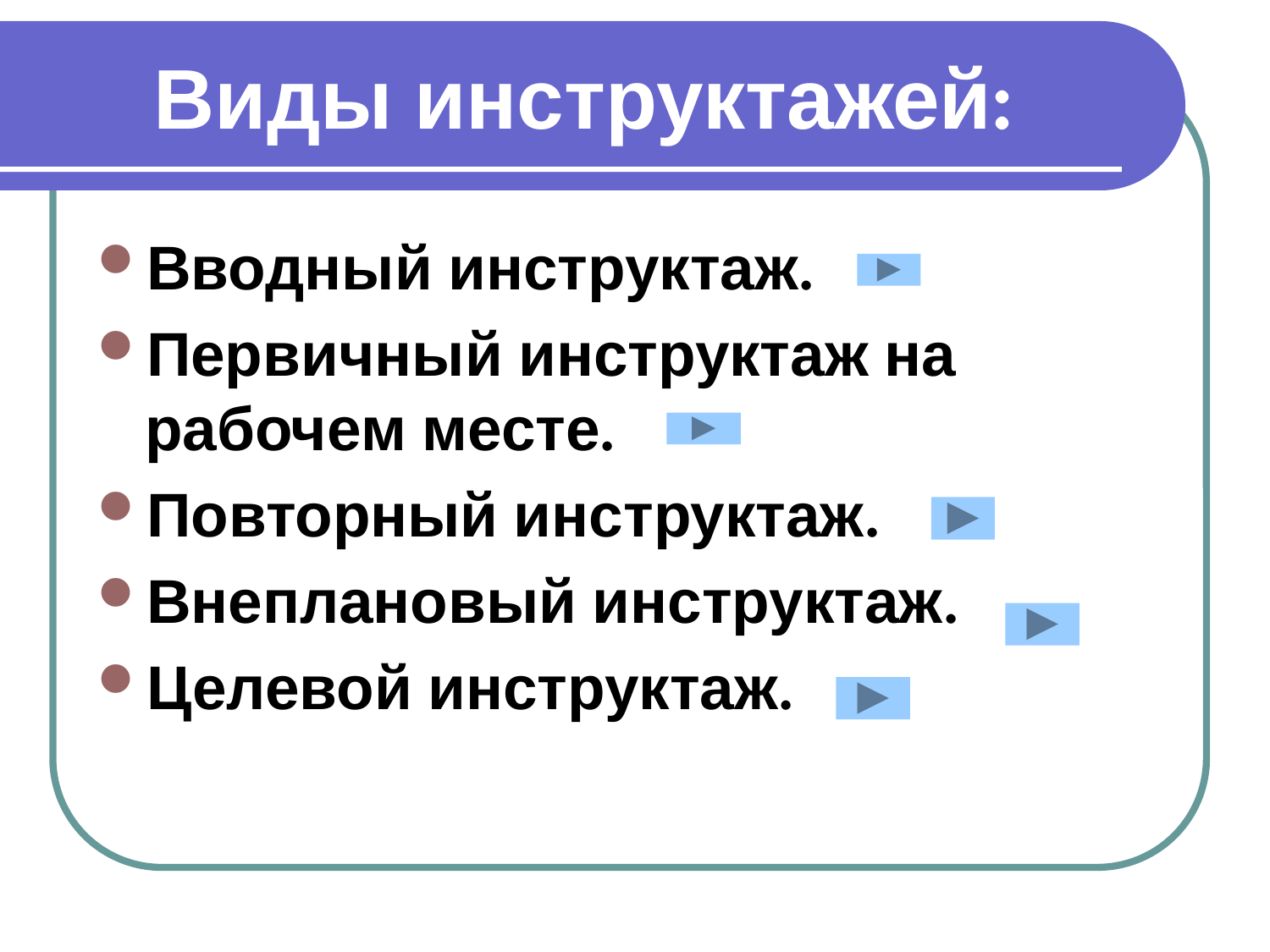

# Виды инструктажей:
Вводный инструктаж.
Первичный инструктаж на рабочем месте.
Повторный инструктаж.
Внеплановый инструктаж.
Целевой инструктаж.